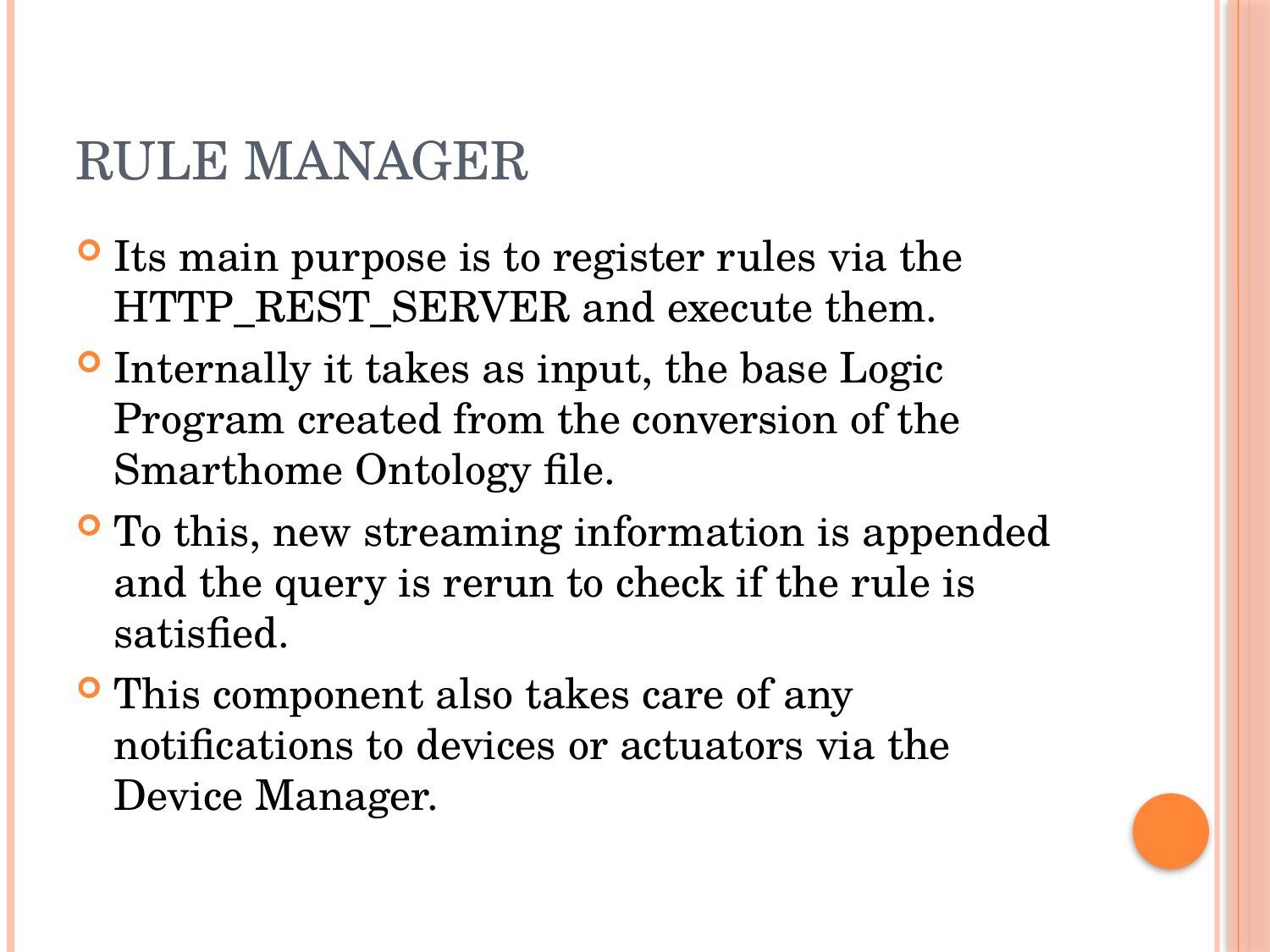

# Rule Manager
Its main purpose is to register rules via the HTTP_REST_SERVER and execute them.
Internally it takes as input, the base Logic Program created from the conversion of the Smarthome Ontology file.
To this, new streaming information is appended and the query is rerun to check if the rule is satisfied.
This component also takes care of any notifications to devices or actuators via the Device Manager.